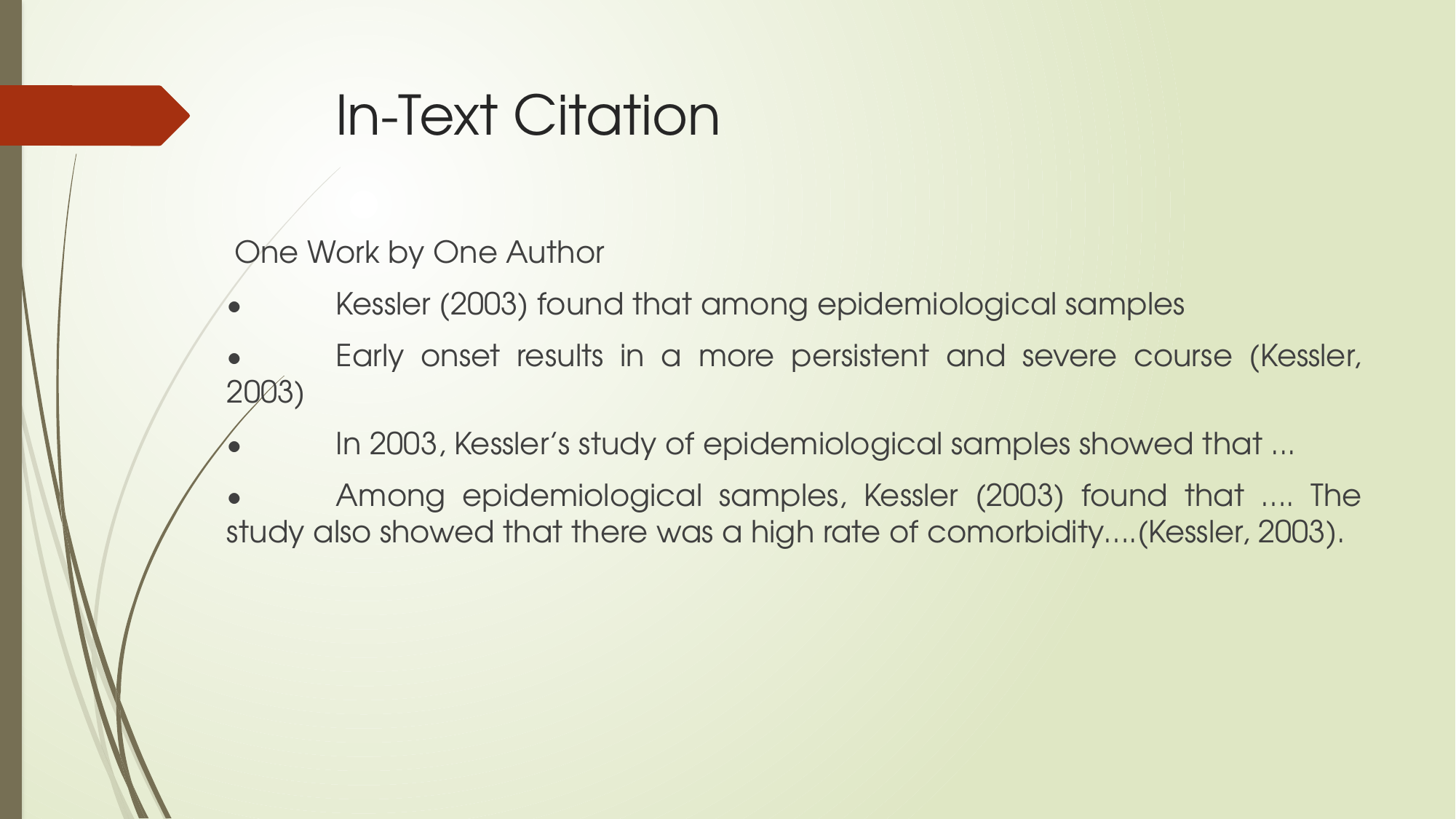

# In-Text Citation
 One Work by One Author
•	Kessler (2003) found that among epidemiological samples
•	Early onset results in a more persistent and severe course (Kessler, 2003)
•	In 2003, Kessler’s study of epidemiological samples showed that ...
•	Among epidemiological samples, Kessler (2003) found that …. The study also showed that there was a high rate of comorbidity….(Kessler, 2003).